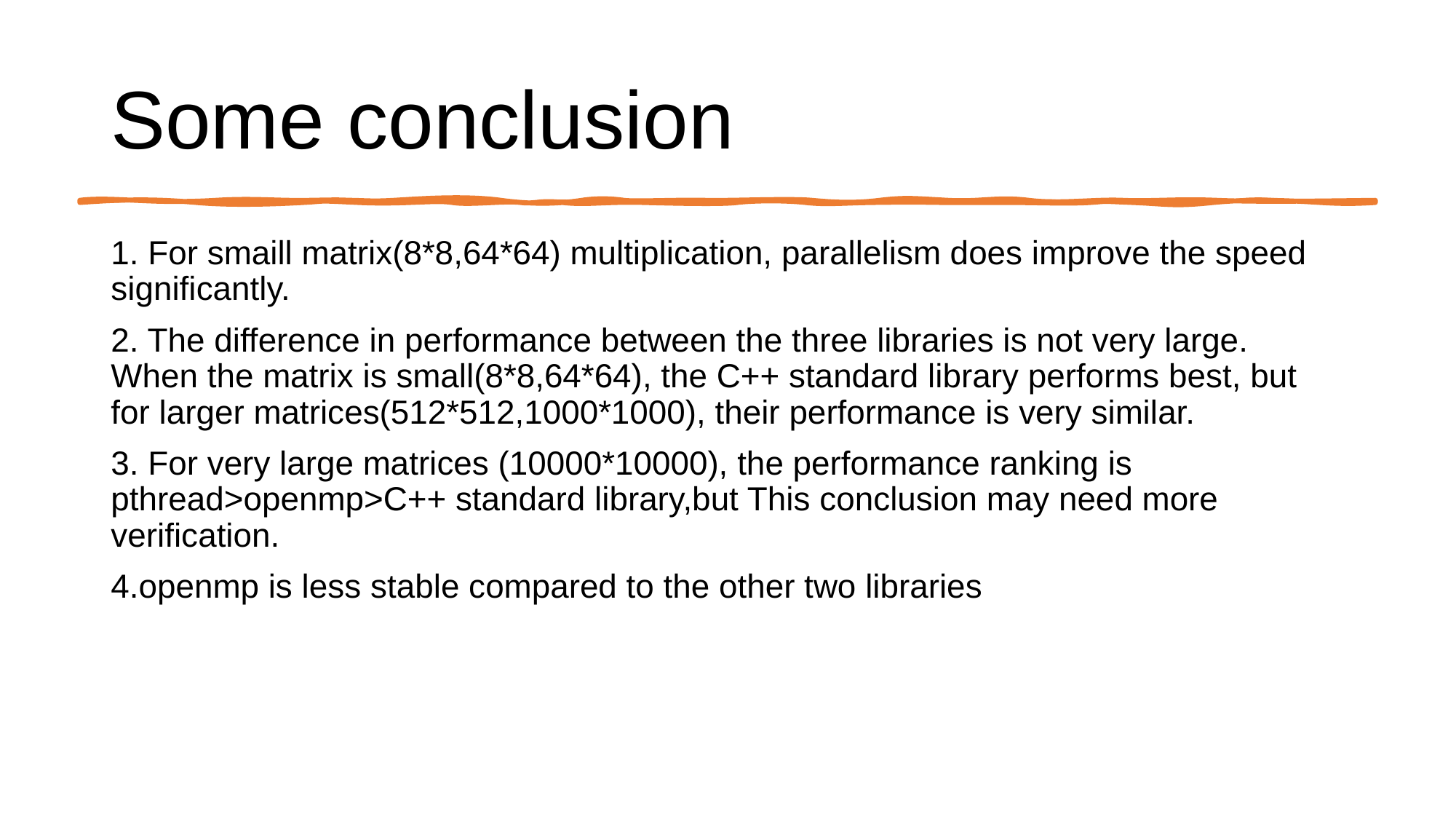

# Some conclusion

1. For smaill matrix(8*8,64*64) multiplication, parallelism does improve the speed significantly.
2. The difference in performance between the three libraries is not very large. When the matrix is small(8*8,64*64), the C++ standard library performs best, but for larger matrices(512*512,1000*1000), their performance is very similar.
3. For very large matrices (10000*10000), the performance ranking is pthread>openmp>C++ standard library,but This conclusion may need more verification.
4.openmp is less stable compared to the other two libraries